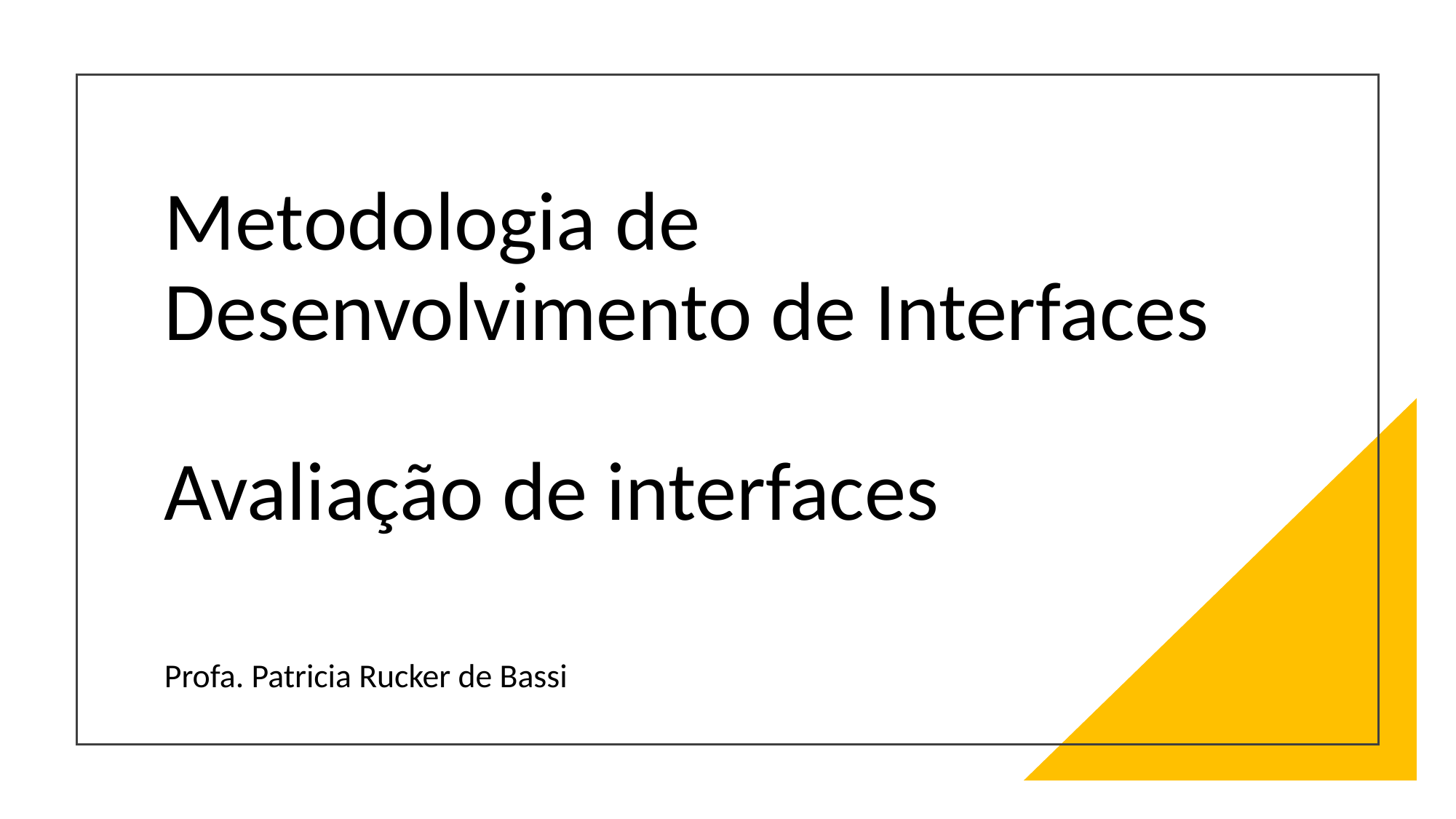

# Metodologia de Desenvolvimento de Interfaces Avaliação de interfaces

Profa. Patricia Rucker de Bassi